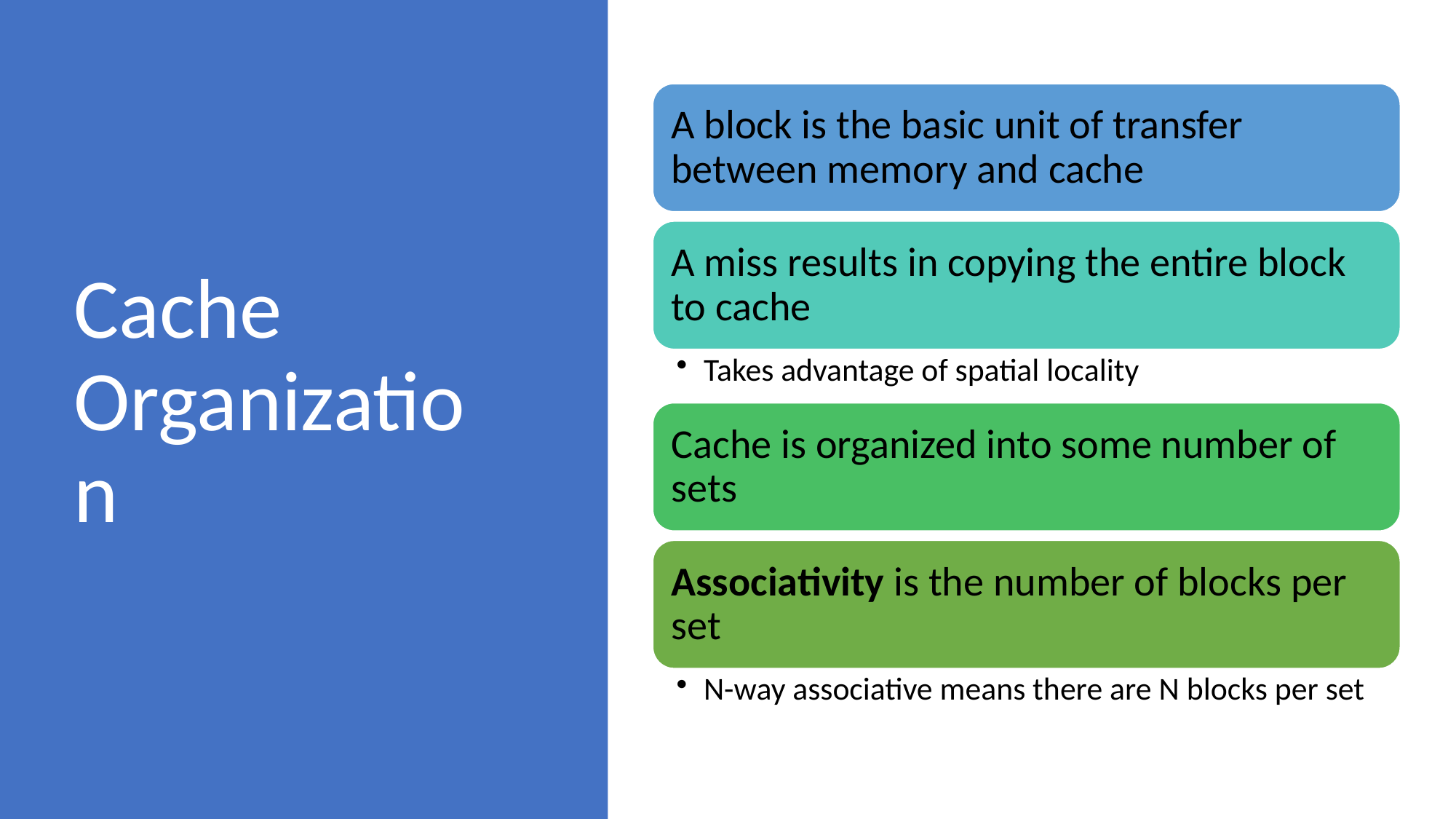

# Cache Organization
A block is the basic unit of transfer between memory and cache
A miss results in copying the entire block to cache
Takes advantage of spatial locality
Cache is organized into some number of sets
Associativity is the number of blocks per set
N-way associative means there are N blocks per set